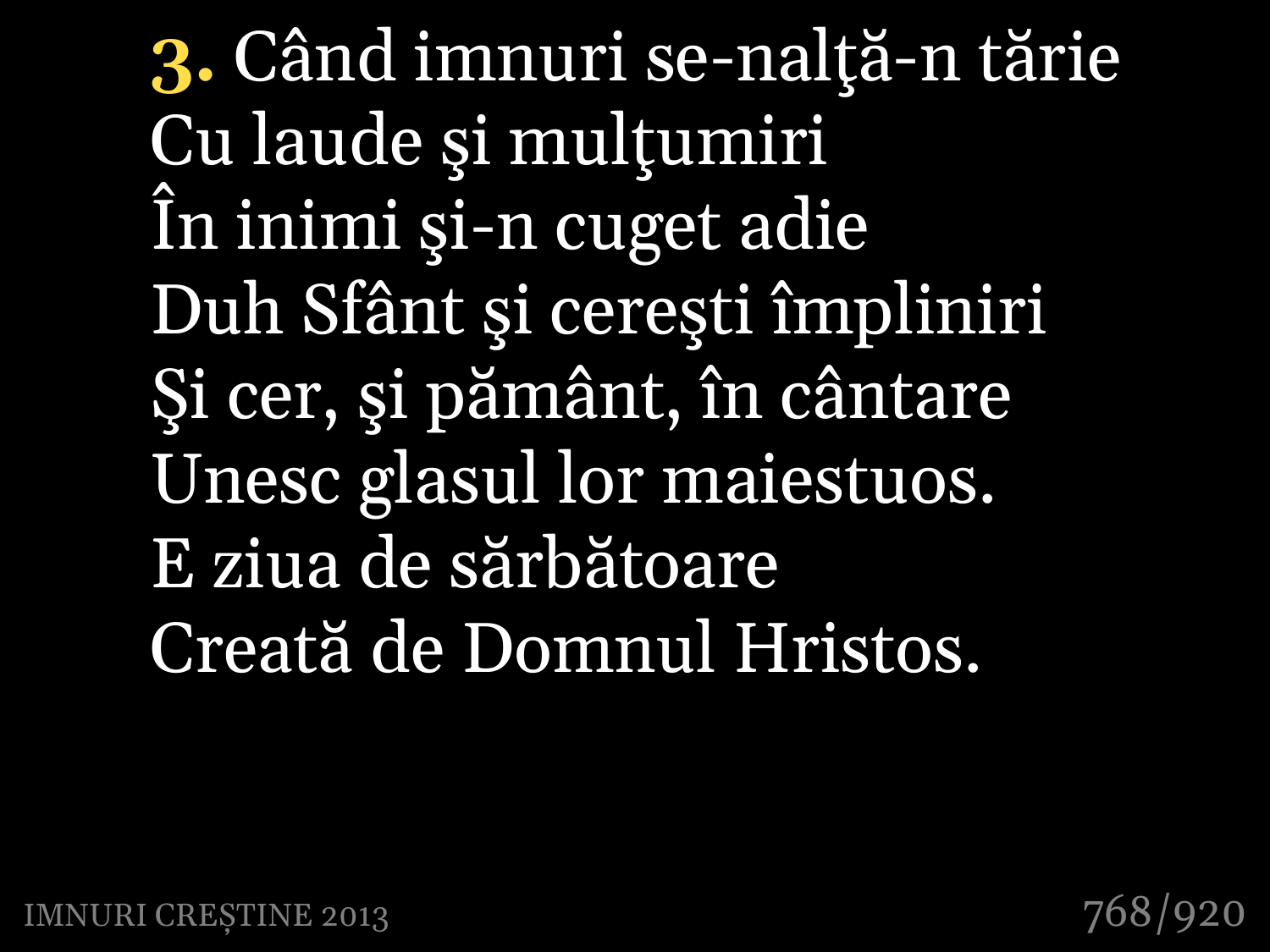

3. Când imnuri se-nalţă-n tărie
Cu laude şi mulţumiri
În inimi şi-n cuget adie
Duh Sfânt şi cereşti împliniri
Şi cer, şi pământ, în cântare
Unesc glasul lor maiestuos.
E ziua de sărbătoare
Creată de Domnul Hristos.
768/920
IMNURI CREȘTINE 2013